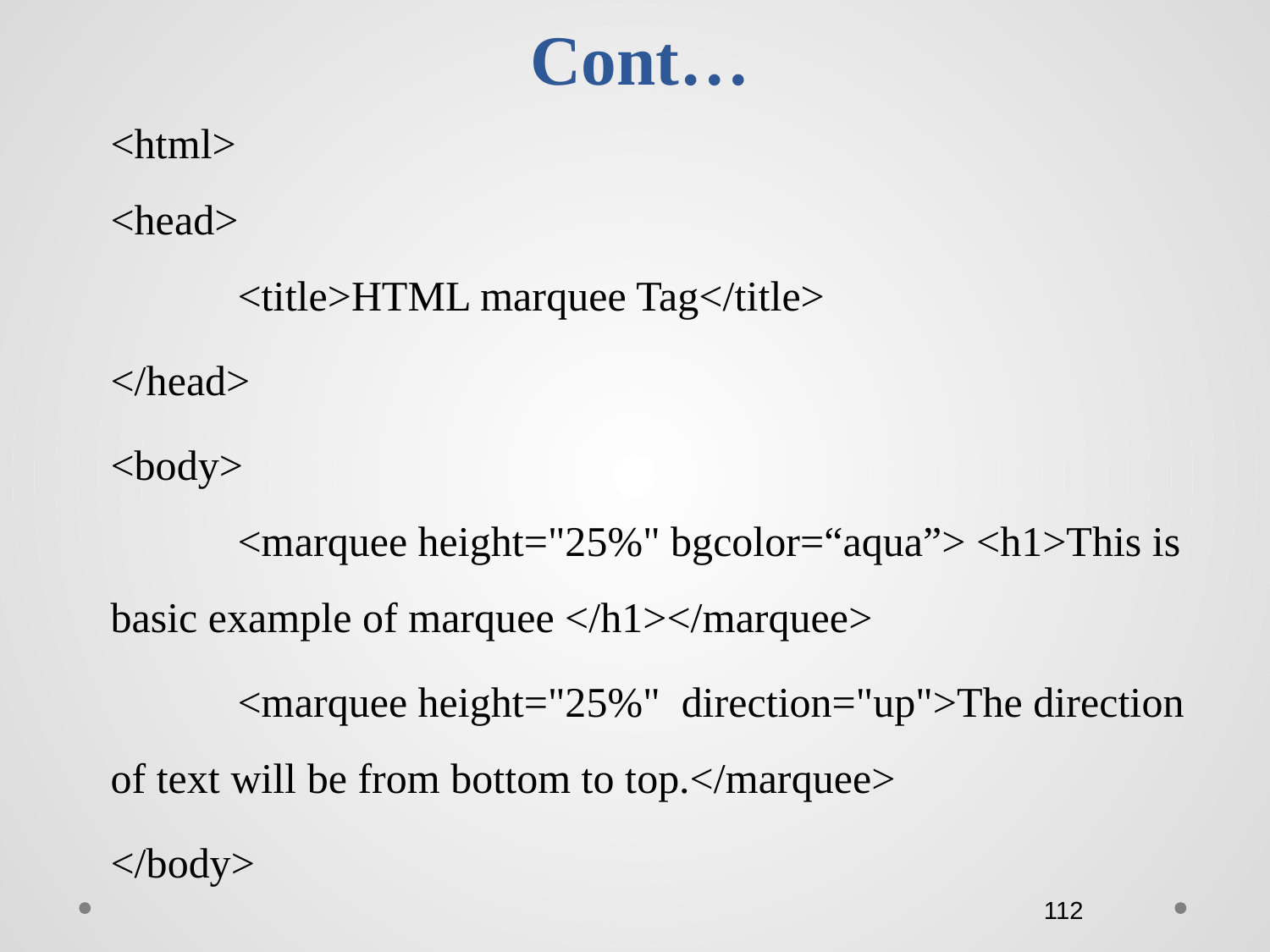

# Cont…
<html>
<head>
	<title>HTML marquee Tag</title>
</head>
<body>
	<marquee height="25%" bgcolor=“aqua”> <h1>This is basic example of marquee </h1></marquee>
	<marquee height="25%"  direction="up">The direction of text will be from bottom to top.</marquee>
</body>
</html>
112